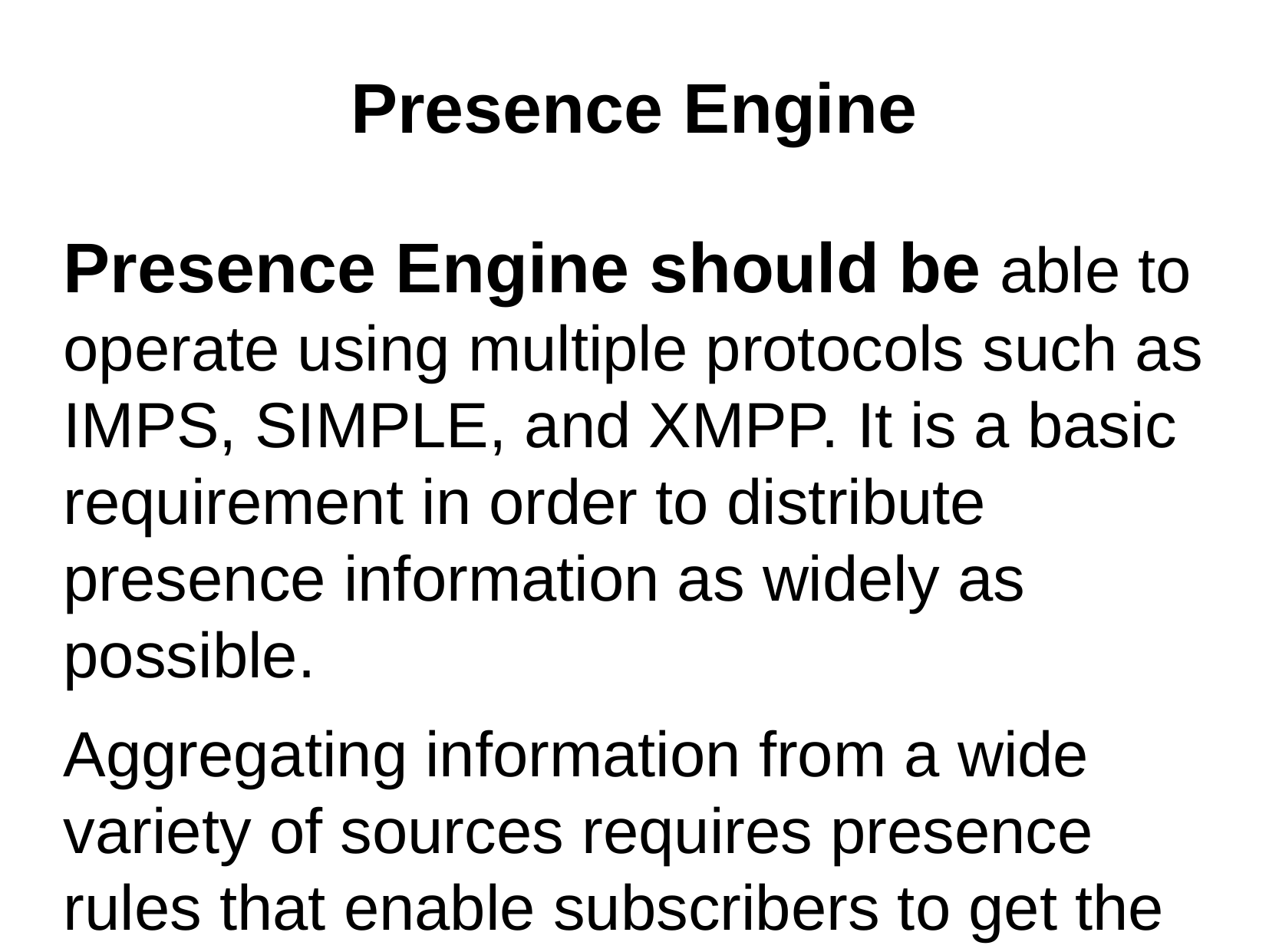

Presence Engine
Presence Engine should be able to operate using multiple protocols such as IMPS, SIMPLE, and XMPP. It is a basic requirement in order to distribute presence information as widely as possible.
Aggregating information from a wide variety of sources requires presence rules that enable subscribers to get the right information at the right time.
A presence broker provides aggregation of information from many sources, abstraction of that information into open and flexible formats, and distribution of that information to a wide variety of interested parties.
 In the realm of presence, the qualities of aggregation, abstraction, and distribution imply that the ideal presence broker is trustworthy, open, and intelligent.